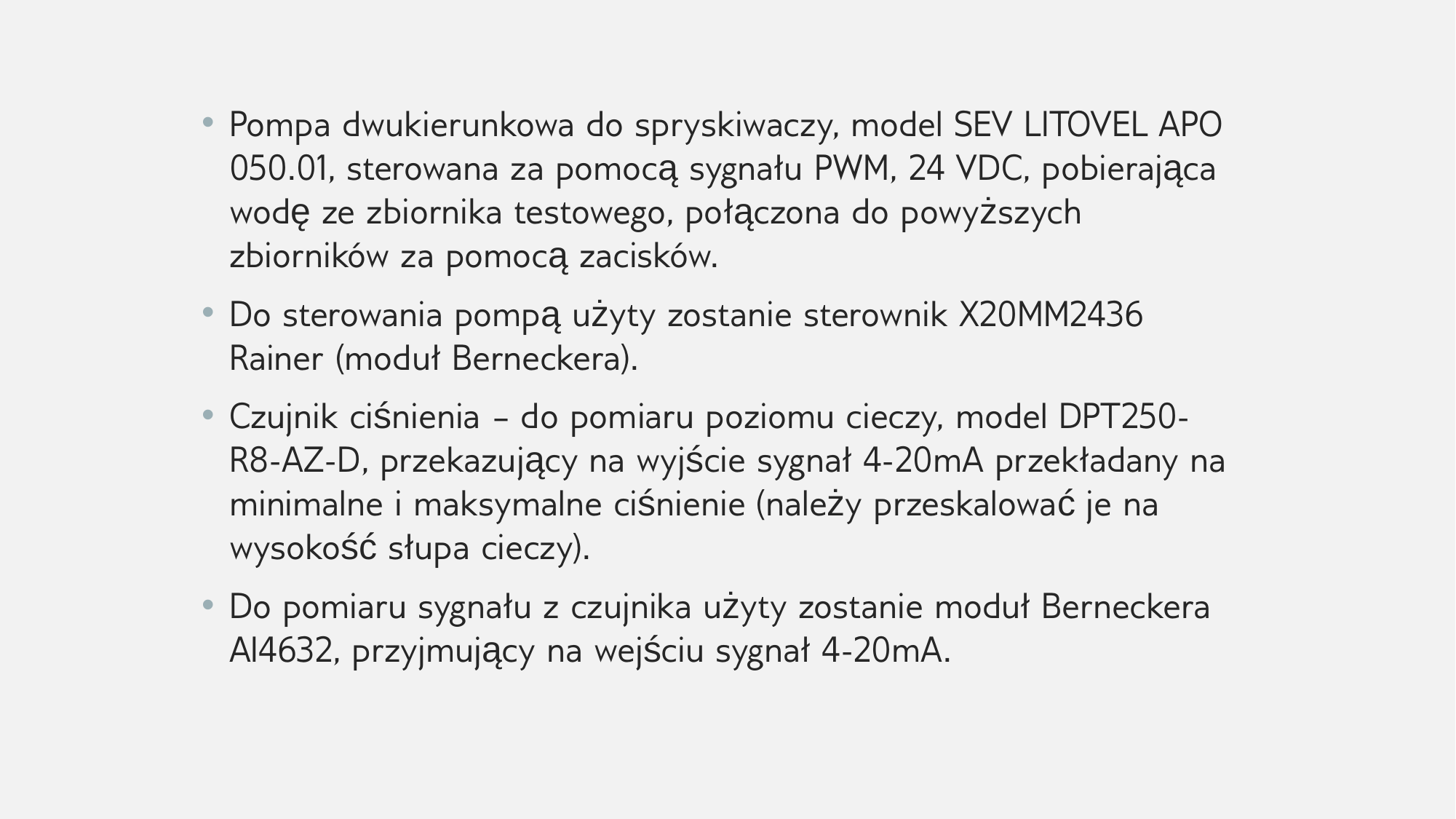

Pompa dwukierunkowa do spryskiwaczy, model SEV LITOVEL APO 050.01, sterowana za pomocą sygnału PWM, 24 VDC, pobierająca wodę ze zbiornika testowego, połączona do powyższych zbiorników za pomocą zacisków.
Do sterowania pompą użyty zostanie sterownik X20MM2436 Rainer (moduł Berneckera).
Czujnik ciśnienia – do pomiaru poziomu cieczy, model DPT250-R8-AZ-D, przekazujący na wyjście sygnał 4-20mA przekładany na minimalne i maksymalne ciśnienie (należy przeskalować je na wysokość słupa cieczy).
Do pomiaru sygnału z czujnika użyty zostanie moduł Berneckera AI4632, przyjmujący na wejściu sygnał 4-20mA.